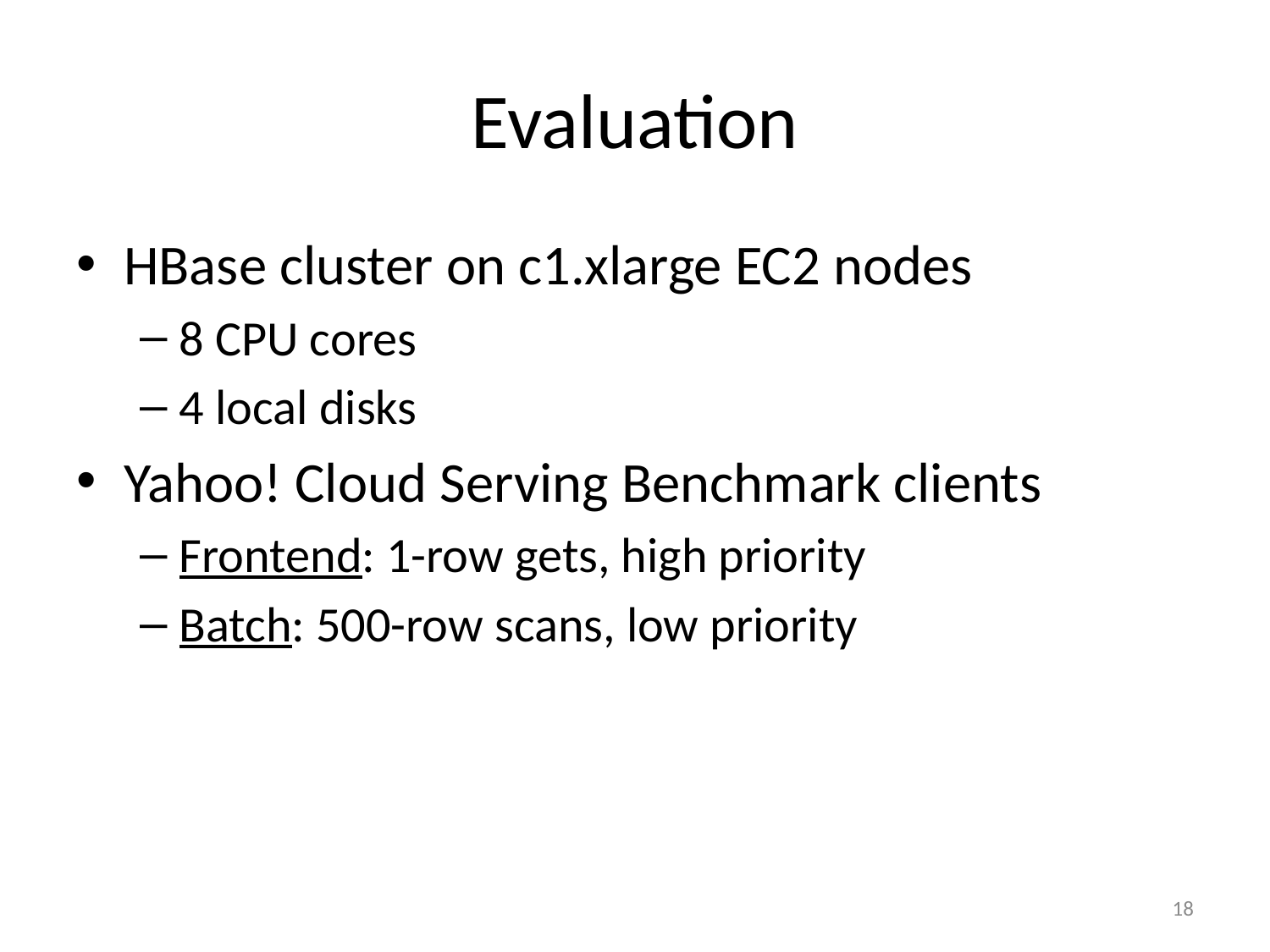

# Evaluation
HBase cluster on c1.xlarge EC2 nodes
8 CPU cores
4 local disks
Yahoo! Cloud Serving Benchmark clients
Frontend: 1-row gets, high priority
Batch: 500-row scans, low priority
18